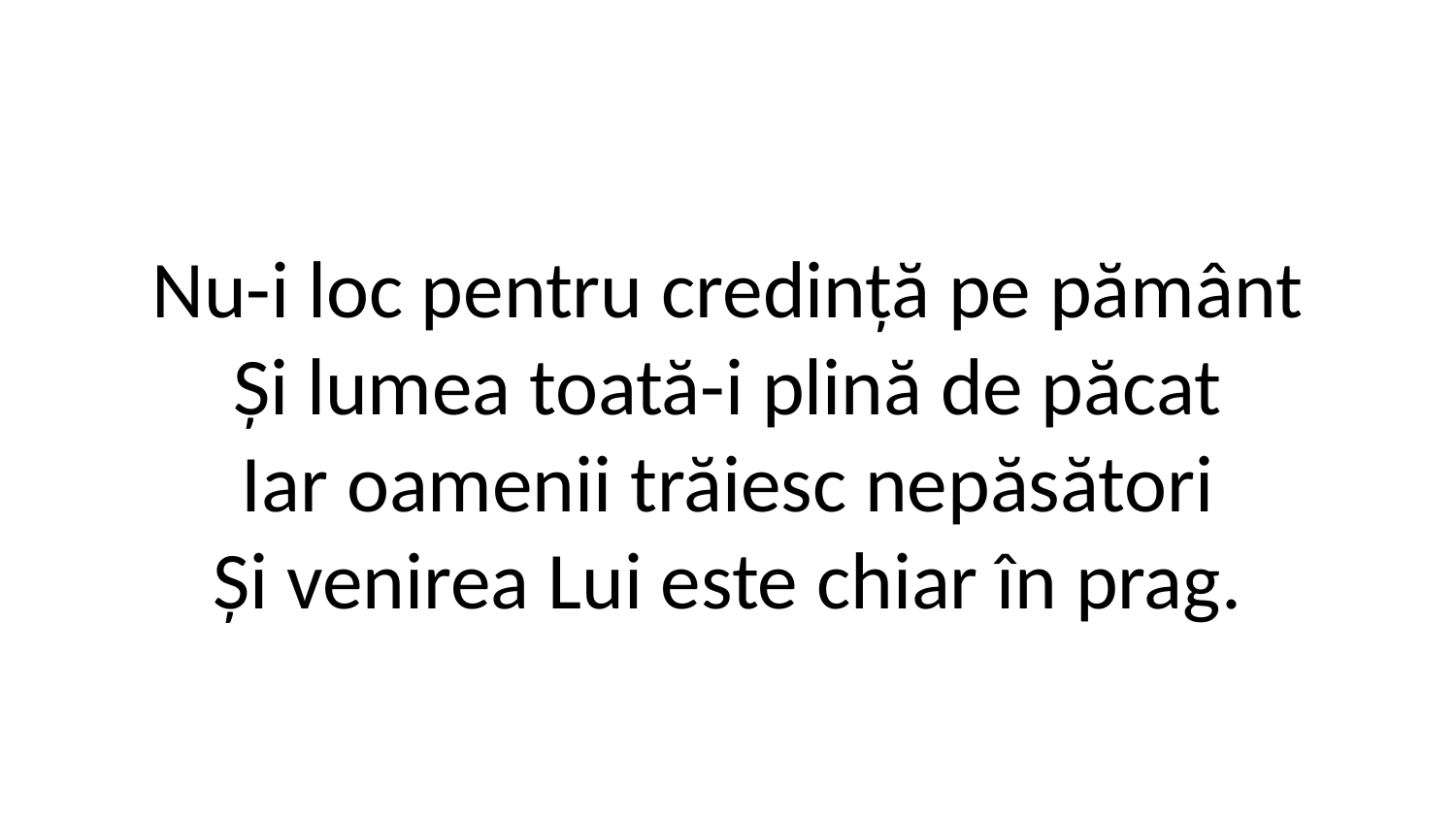

Nu-i loc pentru credință pe pământ
Și lumea toată-i plină de păcat
Iar oamenii trăiesc nepăsători
Și venirea Lui este chiar în prag.